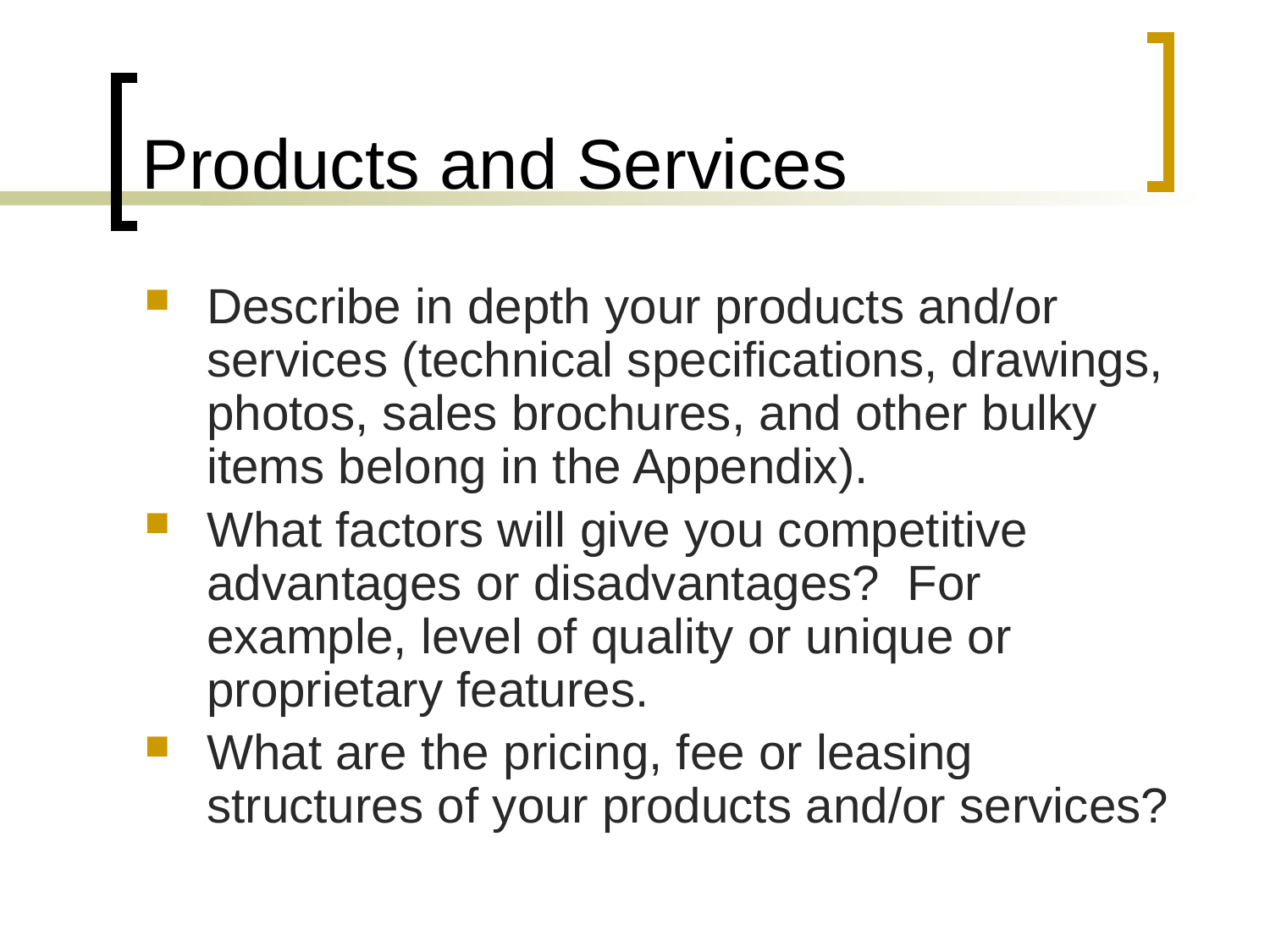

# Products and Services
Describe in depth your products and/or services (technical specifications, drawings, photos, sales brochures, and other bulky items belong in the Appendix).
What factors will give you competitive advantages or disadvantages?  For example, level of quality or unique or proprietary features.
What are the pricing, fee or leasing structures of your products and/or services?